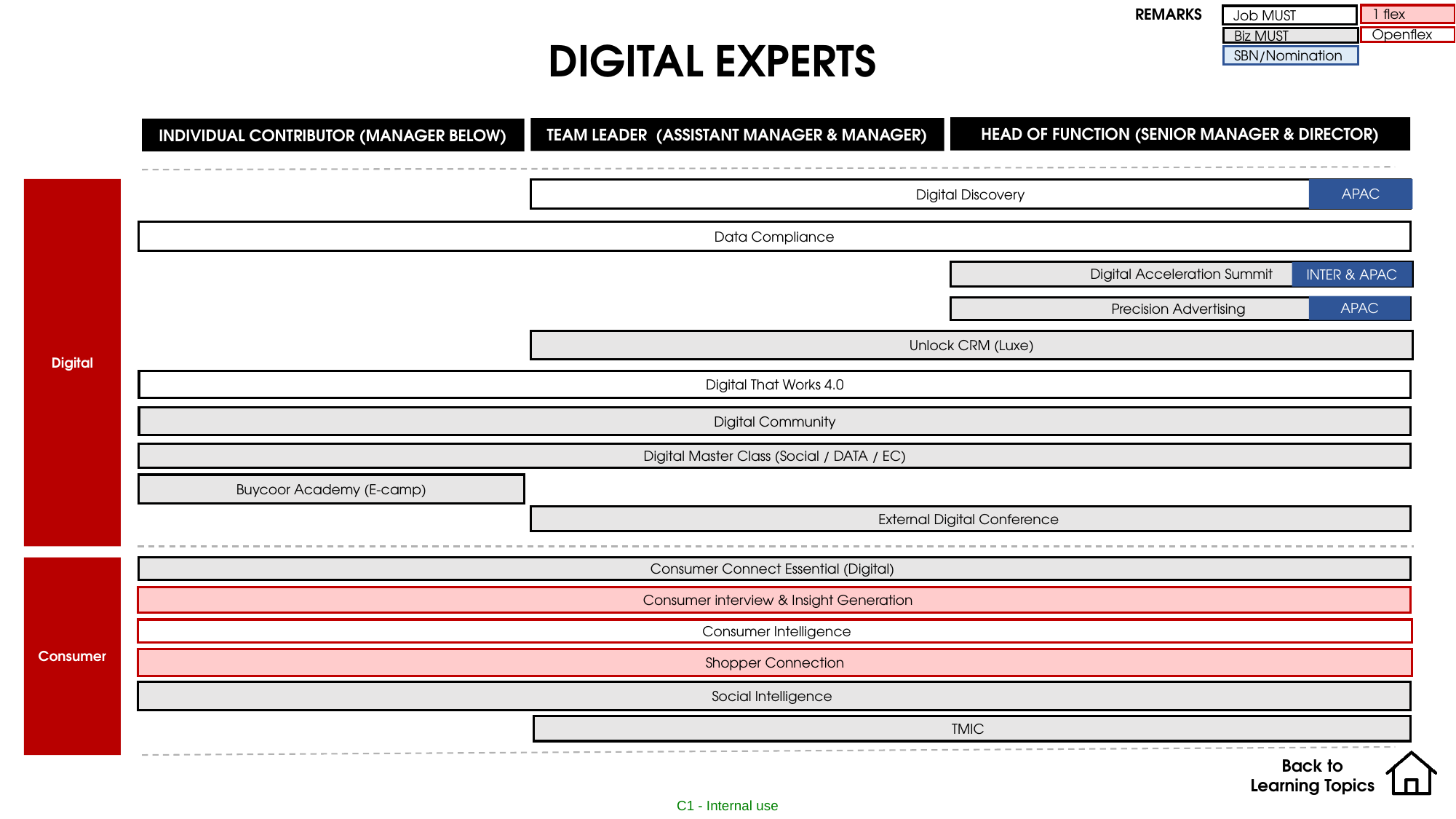

REMARKS
1 flex
Job MUST
Openflex
Biz MUST
DIGITAL EXPERTS
SBN/Nomination
HEAD OF FUNCTION (SENIOR MANAGER & DIRECTOR)
TEAM LEADER  (ASSISTANT MANAGER & MANAGER)
INDIVIDUAL CONTRIBUTOR (MANAGER BELOW)
Digital
APAC
Digital Discovery
Data Compliance
Digital Acceleration Summit
INTER & APAC
APAC
Precision Advertising
Unlock CRM (Luxe)
Digital That Works 4.0
Digital Community
Digital Master Class (Social / DATA / EC)
Buycoor Academy (E-camp)
External Digital Conference
Consumer
Consumer Connect Essential (Digital)
  Consumer interview & Insight Generation
 Consumer Intelligence
Shopper Connection
Social Intelligence
TMIC